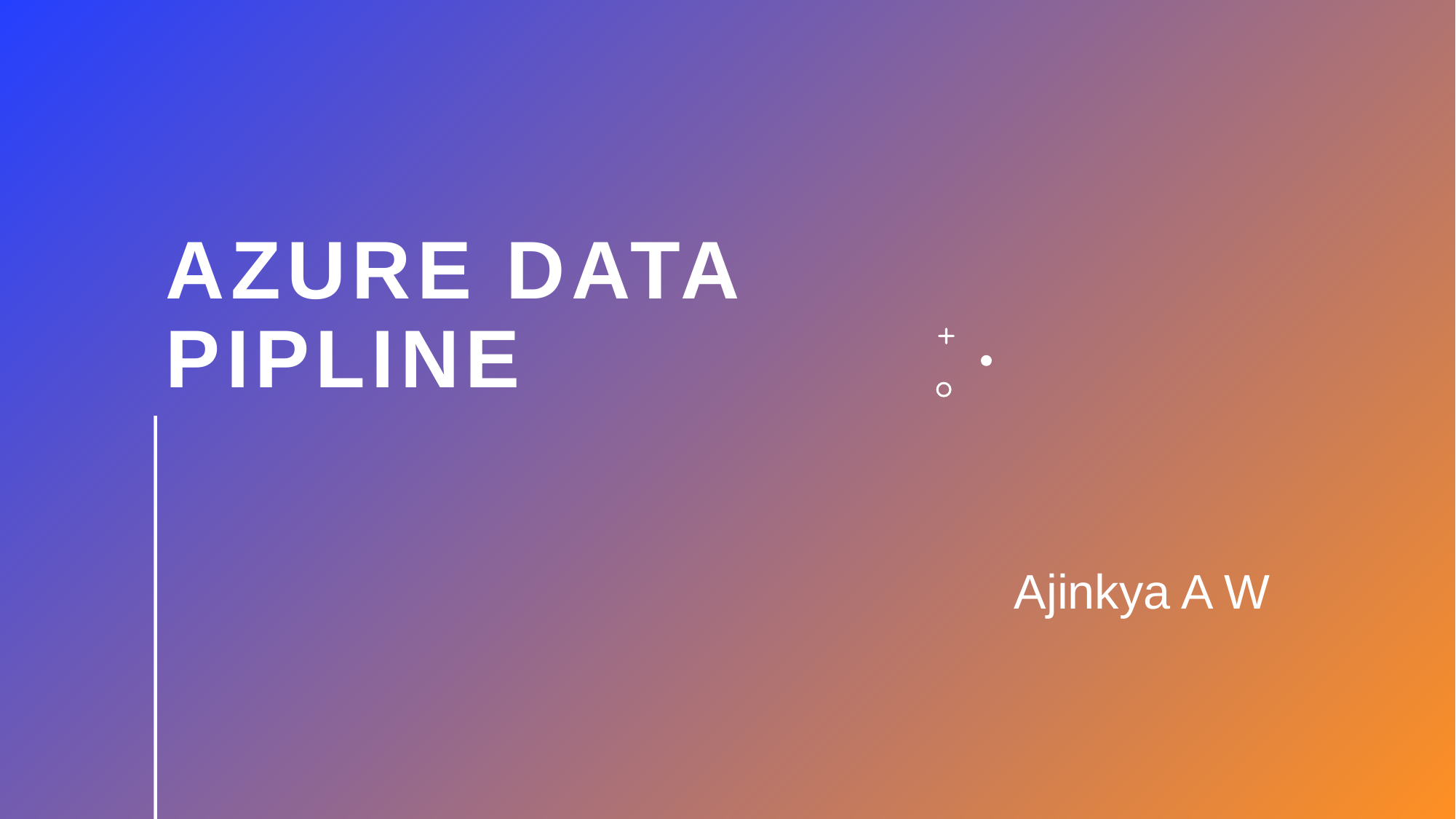

# Azure Data PipLine
Ajinkya A W